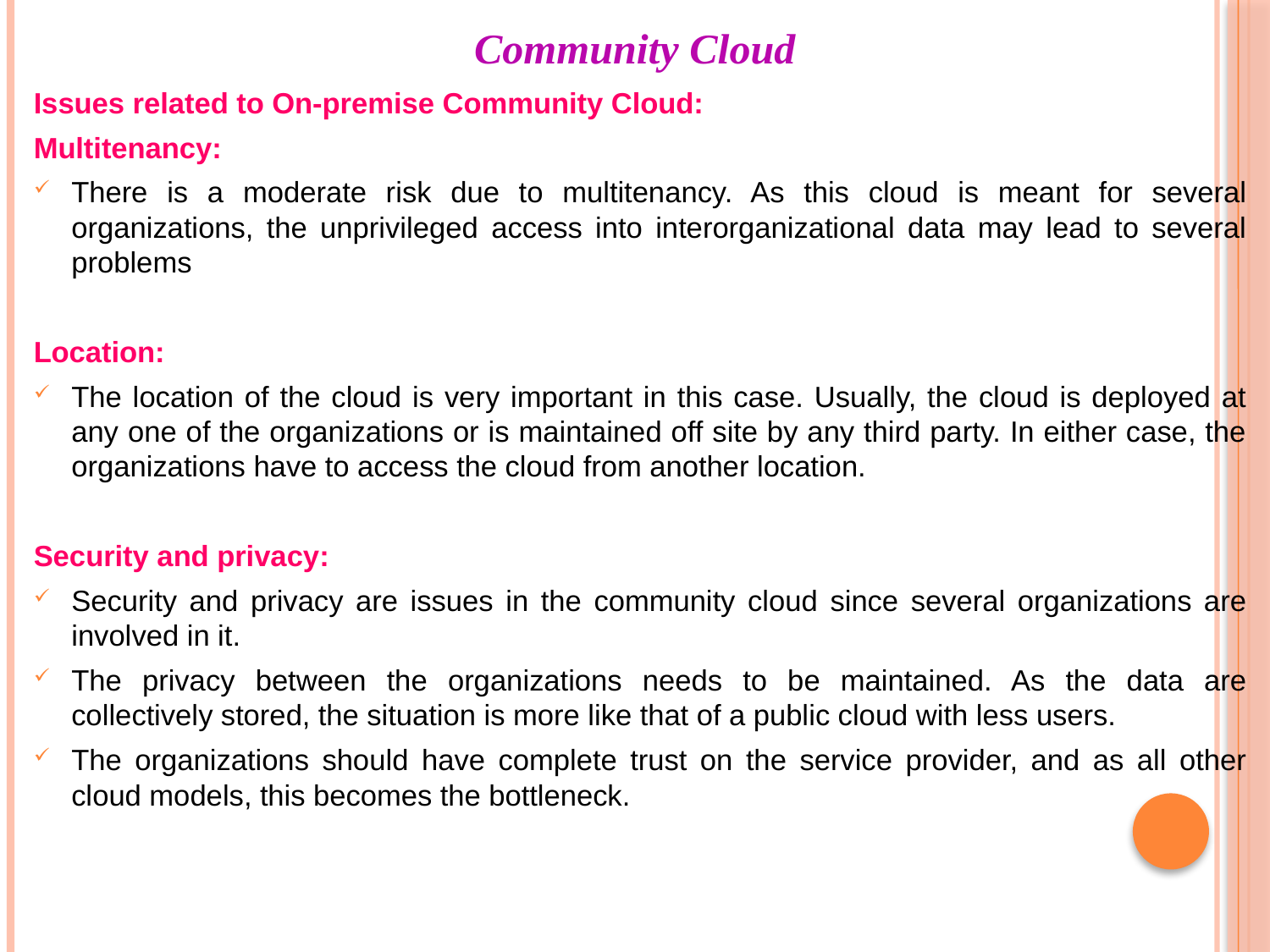

# Community Cloud
Issues related to On-premise Community Cloud:
Multitenancy:
There is a moderate risk due to multitenancy. As this cloud is meant for several organizations, the unprivileged access into interorganizational data may lead to several problems

Location:
The location of the cloud is very important in this case. Usually, the cloud is deployed at any one of the organizations or is maintained off site by any third party. In either case, the organizations have to access the cloud from another location.

Security and privacy:
Security and privacy are issues in the community cloud since several organizations are involved in it.
The privacy between the organizations needs to be maintained. As the data are collectively stored, the situation is more like that of a public cloud with less users.
The organizations should have complete trust on the service provider, and as all other cloud models, this becomes the bottleneck.